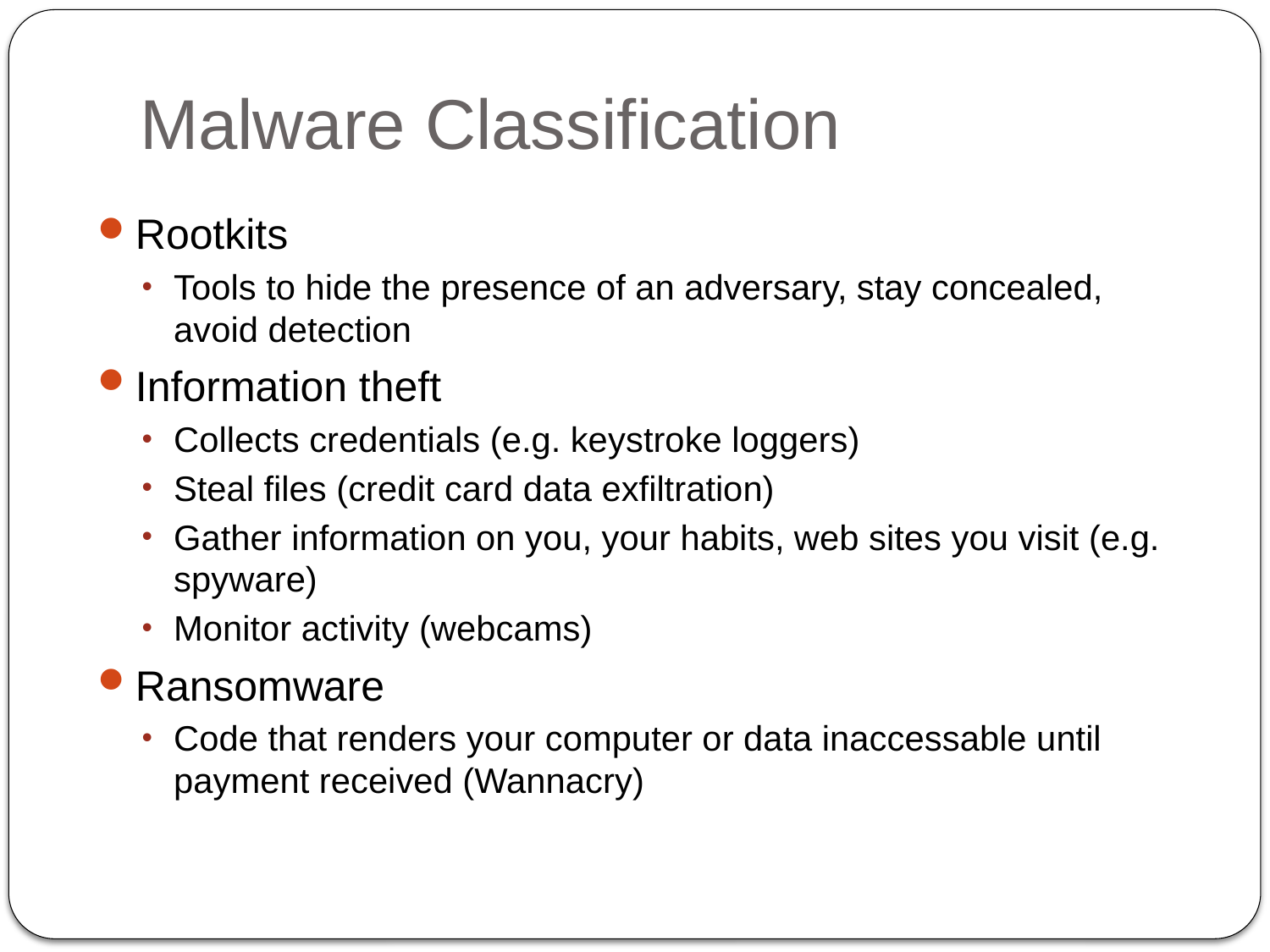

# Malware Classification
Rootkits
Tools to hide the presence of an adversary, stay concealed,  avoid detection
Information theft
Collects credentials (e.g. keystroke loggers)
Steal files (credit card data exfiltration)
Gather information on you, your habits, web sites you visit (e.g. spyware)
Monitor activity (webcams)
Ransomware
Code that renders your computer or data inaccessable until payment received (Wannacry)